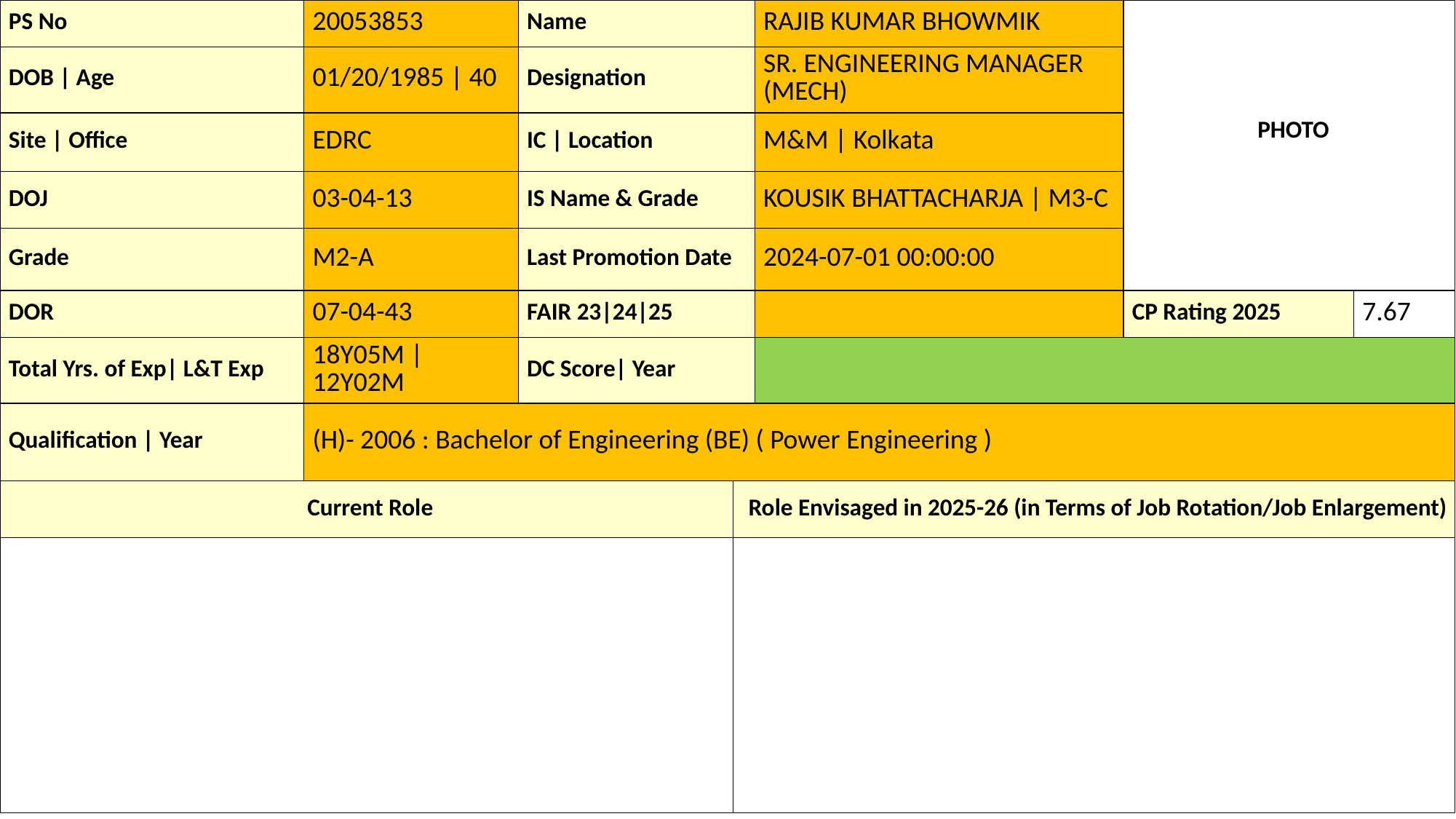

| PS No | 20053853 | Name |  | RAJIB KUMAR BHOWMIK | PHOTO |  |
| --- | --- | --- | --- | --- | --- | --- |
| DOB | Age | 01/20/1985 | 40 | Designation |  | SR. ENGINEERING MANAGER (MECH) |  |  |
| Site | Office | EDRC | IC | Location |  | M&M | Kolkata |  |  |
| DOJ | 03-04-13 | IS Name & Grade |  | KOUSIK BHATTACHARJA | M3-C |  |  |
| Grade | M2-A | Last Promotion Date |  | 2024-07-01 00:00:00 |  |  |
| DOR | 07-04-43 | FAIR 23|24|25 |  |  | CP Rating 2025 | 7.67 |
| Total Yrs. of Exp| L&T Exp | 18Y05M | 12Y02M | DC Score| Year |  |  |  |  |
| Qualification | Year | (H)- 2006 : Bachelor of Engineering (BE) ( Power Engineering ) |  |  |  |  |  |
| Current Role |  |  | Role Envisaged in 2025-26 (in Terms of Job Rotation/Job Enlargement) |  |  |  |
|  |  |  |  |  |  |  |